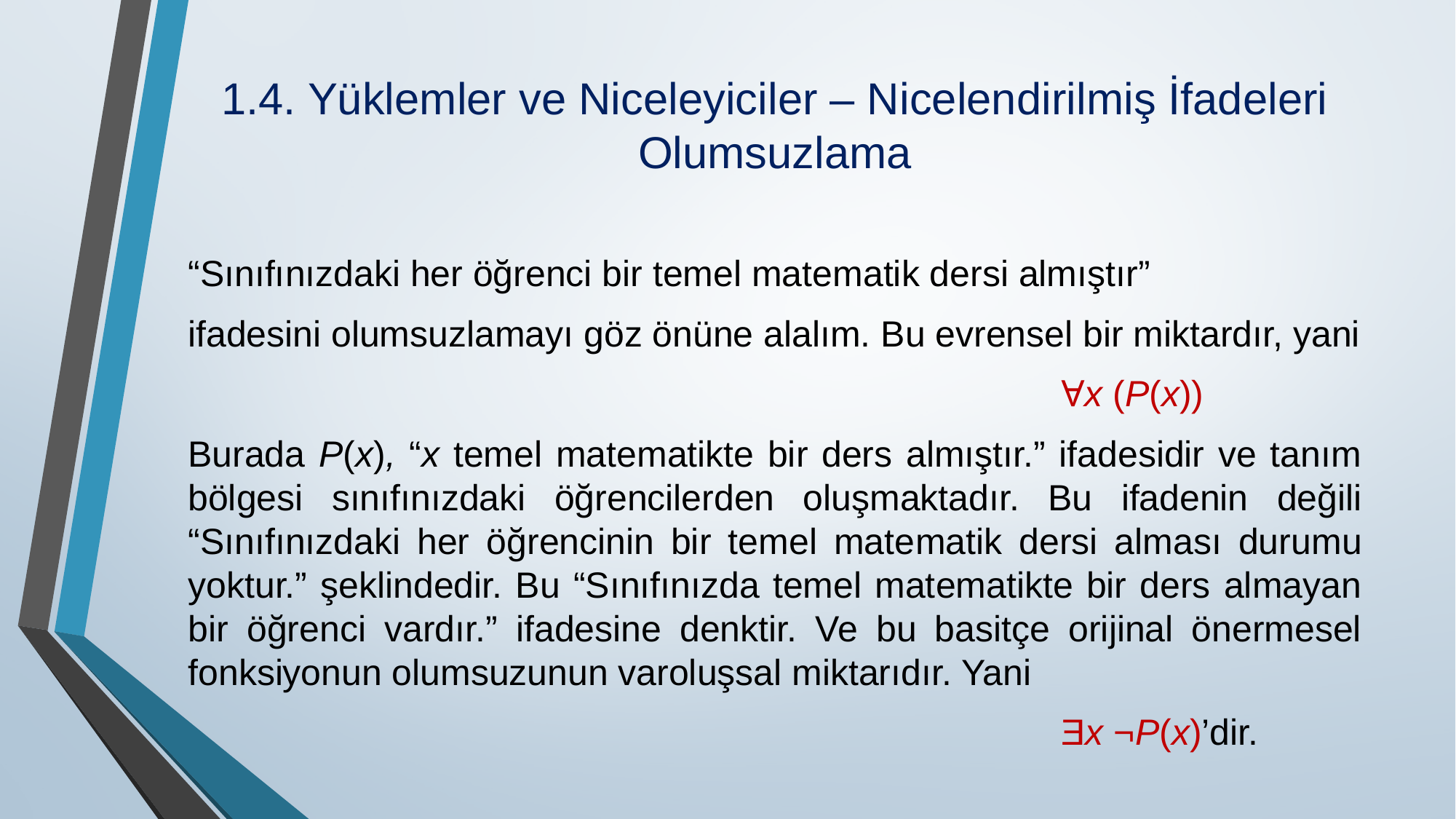

# 1.4. Yüklemler ve Niceleyiciler – Nicelendirilmiş İfadeleri Olumsuzlama
“Sınıfınızdaki her öğrenci bir temel matematik dersi almıştır”
ifadesini olumsuzlamayı göz önüne alalım. Bu evrensel bir miktardır, yani
								Ɐx (P(x))
Burada P(x), “x temel matematikte bir ders almıştır.” ifadesidir ve tanım bölgesi sınıfınızdaki öğrencilerden oluşmaktadır. Bu ifadenin değili “Sınıfınızdaki her öğrencinin bir temel mate­matik dersi alması durumu yoktur.” şeklindedir. Bu “Sınıfınızda temel matematikte bir ders almayan bir öğrenci vardır.” ifadesine denktir. Ve bu basitçe orijinal önermesel fonksiyonun olumsuzunun varoluşsal miktarıdır. Yani
								Ǝx ¬P(x)’dir.